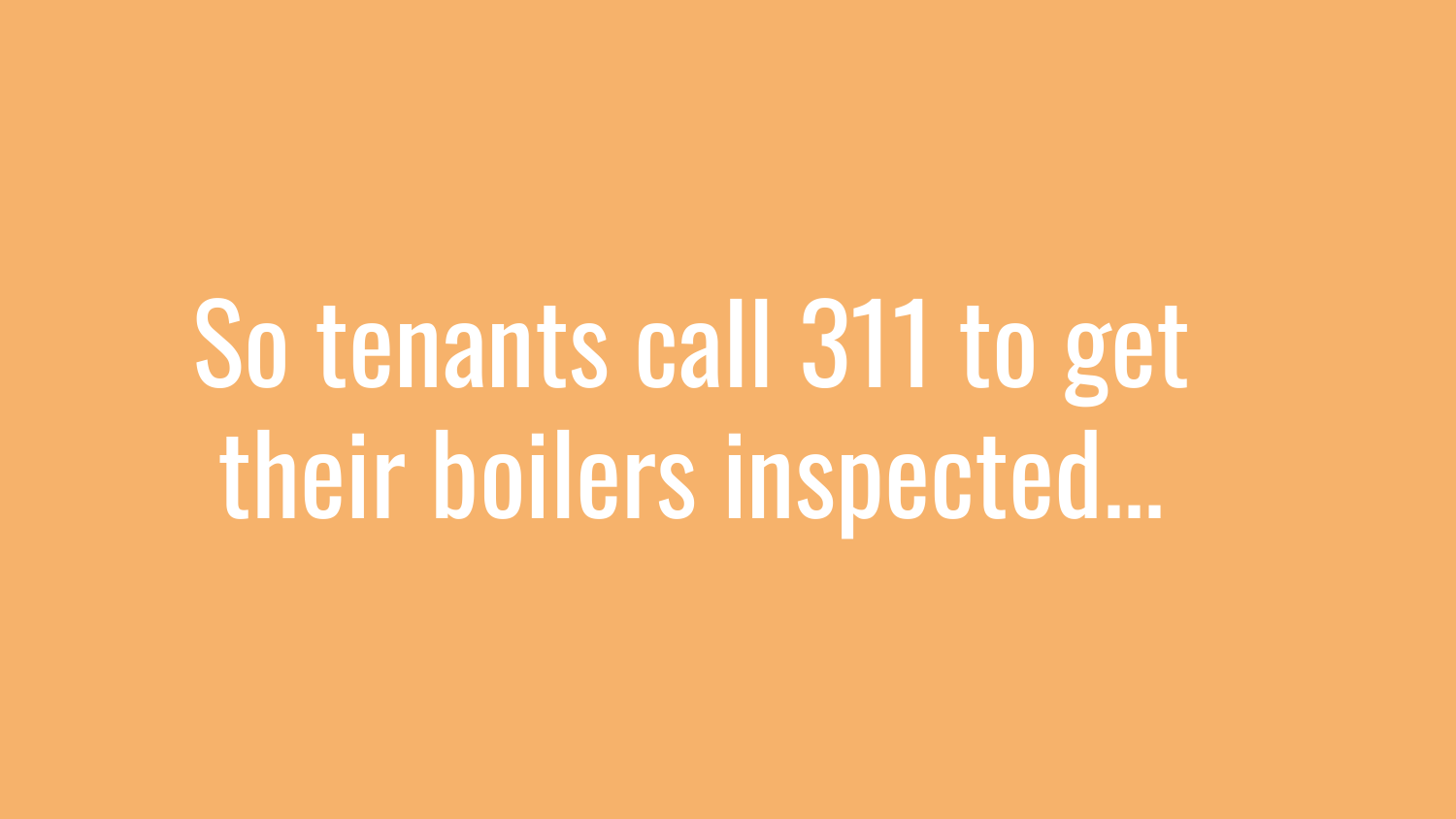

# So tenants call 311 to get their boilers inspected...